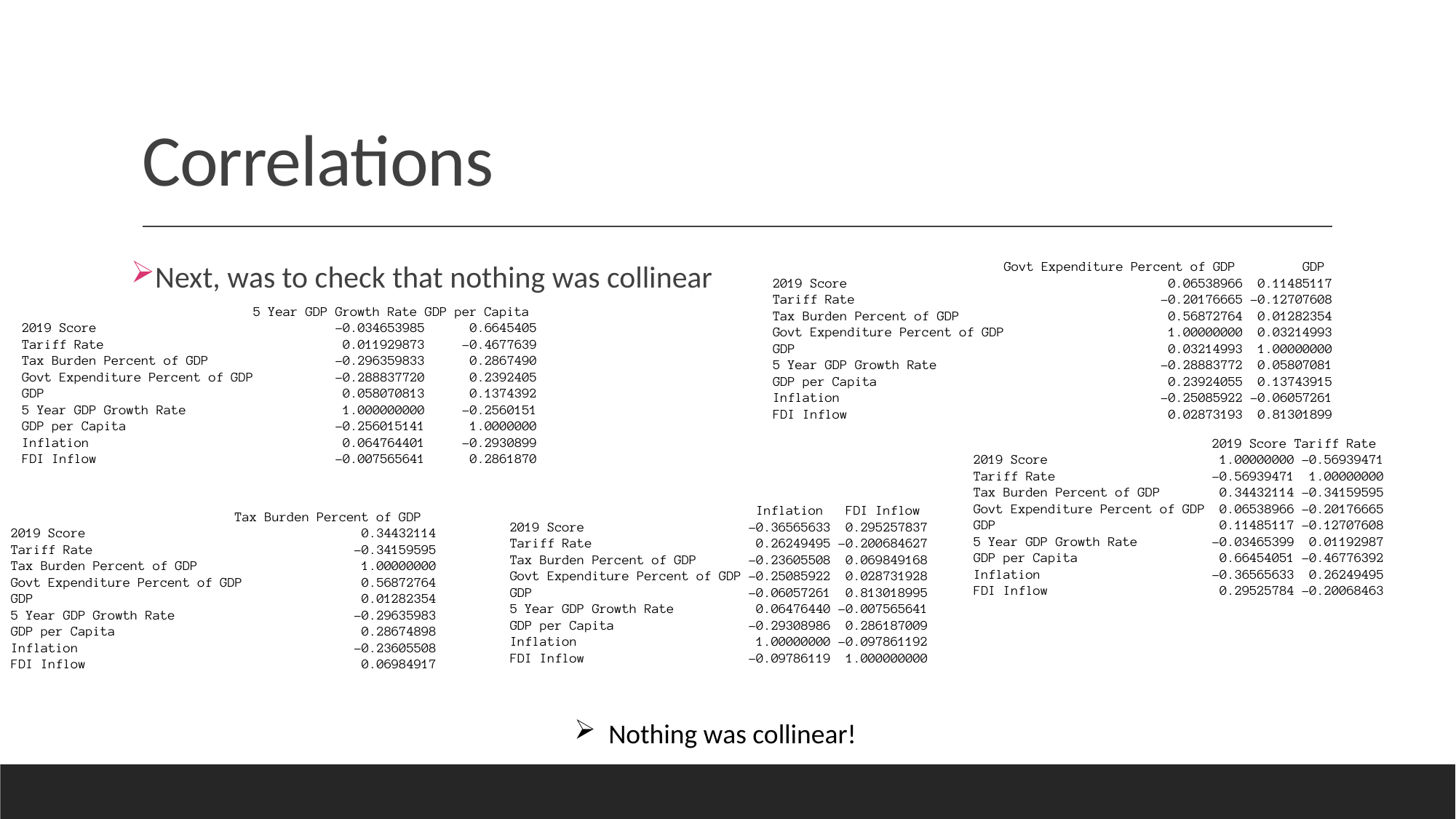

# Correlations
Next, was to check that nothing was collinear
                               Govt Expenditure Percent of GDP         GDP
2019 Score                                           0.06538966  0.11485117
Tariff Rate                                         -0.20176665 -0.12707608
Tax Burden Percent of GDP                            0.56872764  0.01282354
Govt Expenditure Percent of GDP                      1.00000000  0.03214993
GDP                                                  0.03214993  1.00000000
5 Year GDP Growth Rate                              -0.28883772  0.05807081
GDP per Capita                                       0.23924055  0.13743915
Inflation                                           -0.25085922 -0.06057261
FDI Inflow                                           0.02873193  0.81301899
                               5 Year GDP Growth Rate GDP per Capita
2019 Score                                -0.034653985      0.6645405
Tariff Rate                                0.011929873     -0.4677639
Tax Burden Percent of GDP                 -0.296359833      0.2867490
Govt Expenditure Percent of GDP           -0.288837720      0.2392405
GDP                                        0.058070813      0.1374392
5 Year GDP Growth Rate                     1.000000000     -0.2560151
GDP per Capita                            -0.256015141      1.0000000
Inflation                                  0.064764401     -0.2930899
FDI Inflow                                -0.007565641      0.2861870
                                2019 Score Tariff Rate
2019 Score                       1.00000000 -0.56939471
Tariff Rate                     -0.56939471  1.00000000
Tax Burden Percent of GDP        0.34432114 -0.34159595
Govt Expenditure Percent of GDP  0.06538966 -0.20176665
GDP                              0.11485117 -0.12707608
5 Year GDP Growth Rate          -0.03465399  0.01192987
GDP per Capita                   0.66454051 -0.46776392
Inflation                       -0.36565633  0.26249495
FDI Inflow                       0.29525784 -0.20068463
                                 Inflation   FDI Inflow
2019 Score                      -0.36565633  0.295257837
Tariff Rate                      0.26249495 -0.200684627
Tax Burden Percent of GDP       -0.23605508  0.069849168
Govt Expenditure Percent of GDP -0.25085922  0.028731928
GDP                             -0.06057261  0.813018995
5 Year GDP Growth Rate           0.06476440 -0.007565641
GDP per Capita                  -0.29308986  0.286187009
Inflation                        1.00000000 -0.097861192
FDI Inflow                      -0.09786119  1.000000000
                              Tax Burden Percent of GDP
2019 Score                                     0.34432114
Tariff Rate                                   -0.34159595
Tax Burden Percent of GDP                      1.00000000
Govt Expenditure Percent of GDP                0.56872764
GDP                                            0.01282354
5 Year GDP Growth Rate                        -0.29635983
GDP per Capita                                 0.28674898
Inflation                                     -0.23605508
FDI Inflow                                     0.06984917
Nothing was collinear!